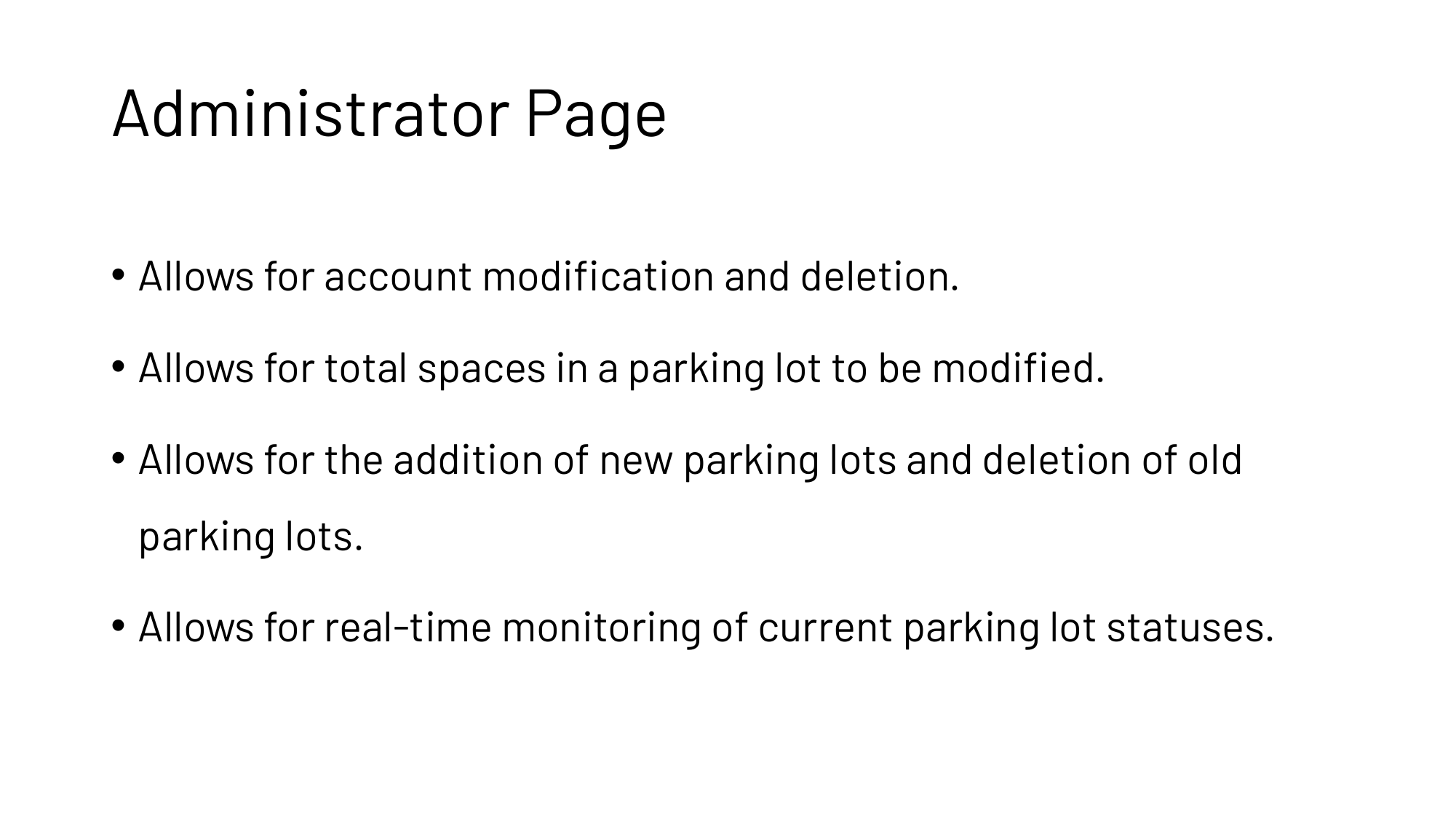

# Administrator Page

Allows for account modification and deletion.
Allows for total spaces in a parking lot to be modified.
Allows for the addition of new parking lots and deletion of old parking lots.
Allows for real-time monitoring of current parking lot statuses.